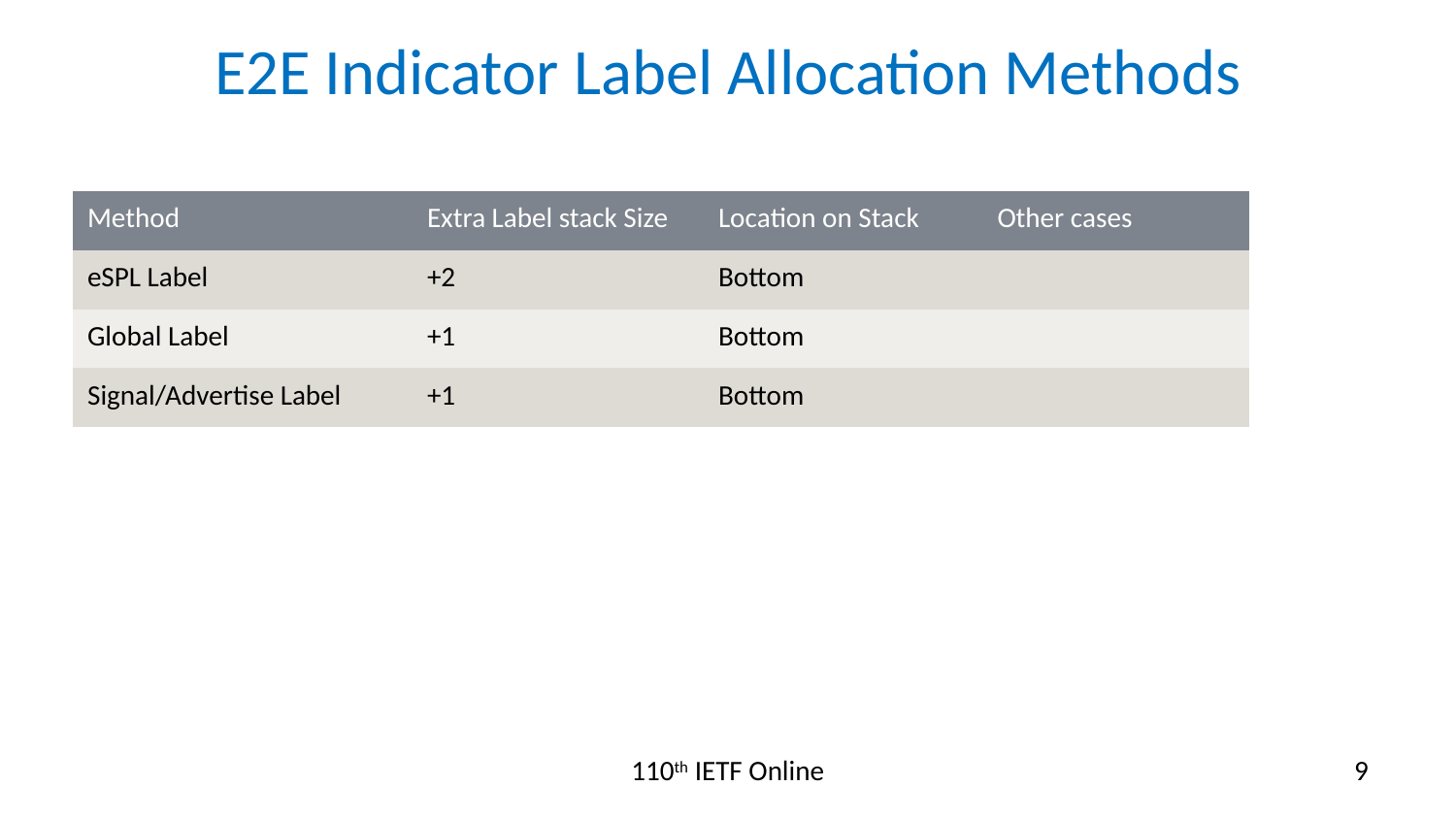

# E2E Indicator Label Allocation Methods
| Method | Extra Label stack Size | Location on Stack | Other cases |
| --- | --- | --- | --- |
| eSPL Label | +2 | Bottom |  |
| Global Label | +1 | Bottom |  |
| Signal/Advertise Label | +1 | Bottom |  |
110th IETF Online
9